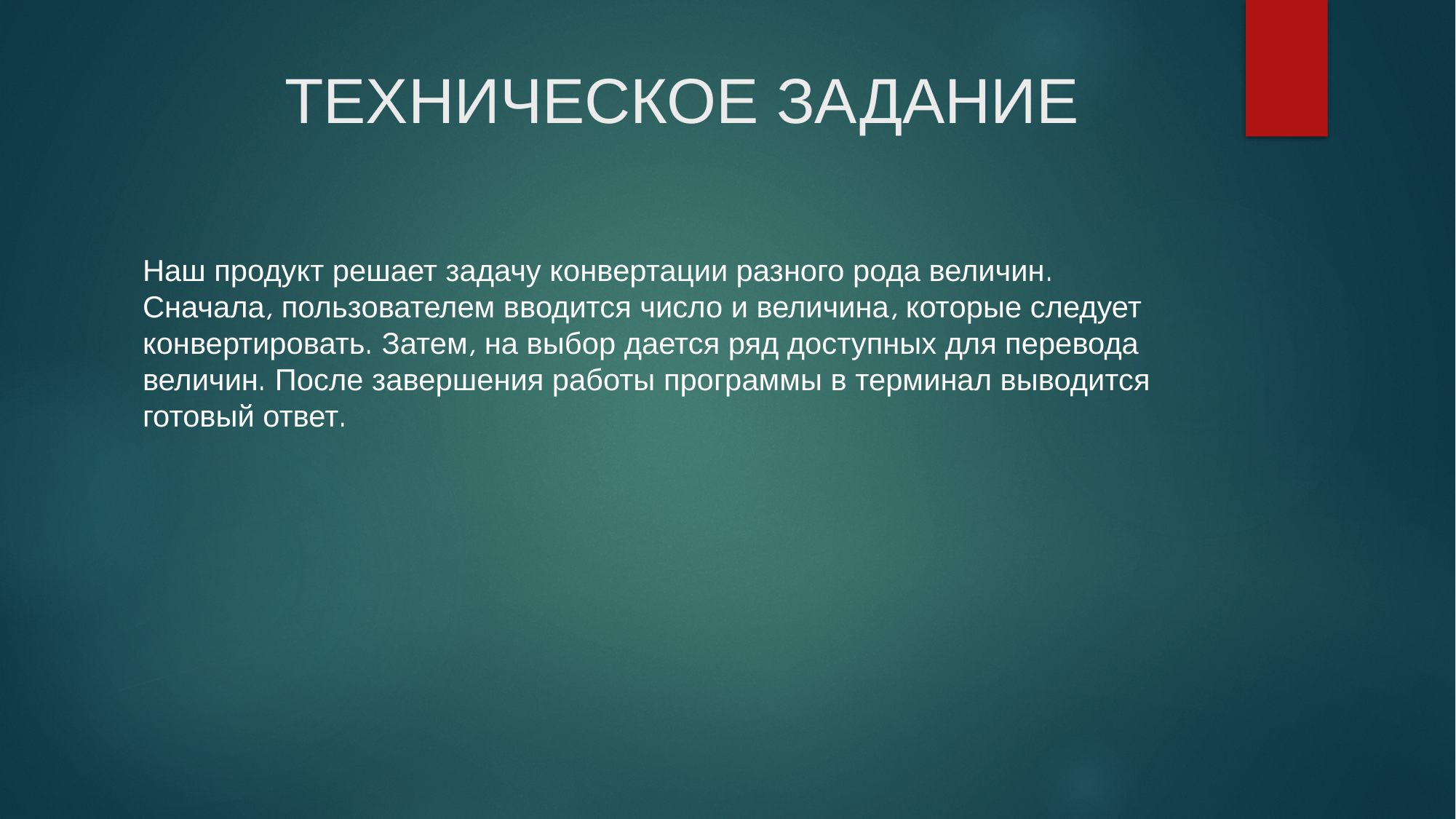

# ТЕХНИЧЕСКОЕ ЗАДАНИЕ
Наш продукт решает задачу конвертации разного рода величин. Сначала, пользователем вводится число и величина, которые следует конвертировать. Затем, на выбор дается ряд доступных для перевода величин. После завершения работы программы в терминал выводится готовый ответ.